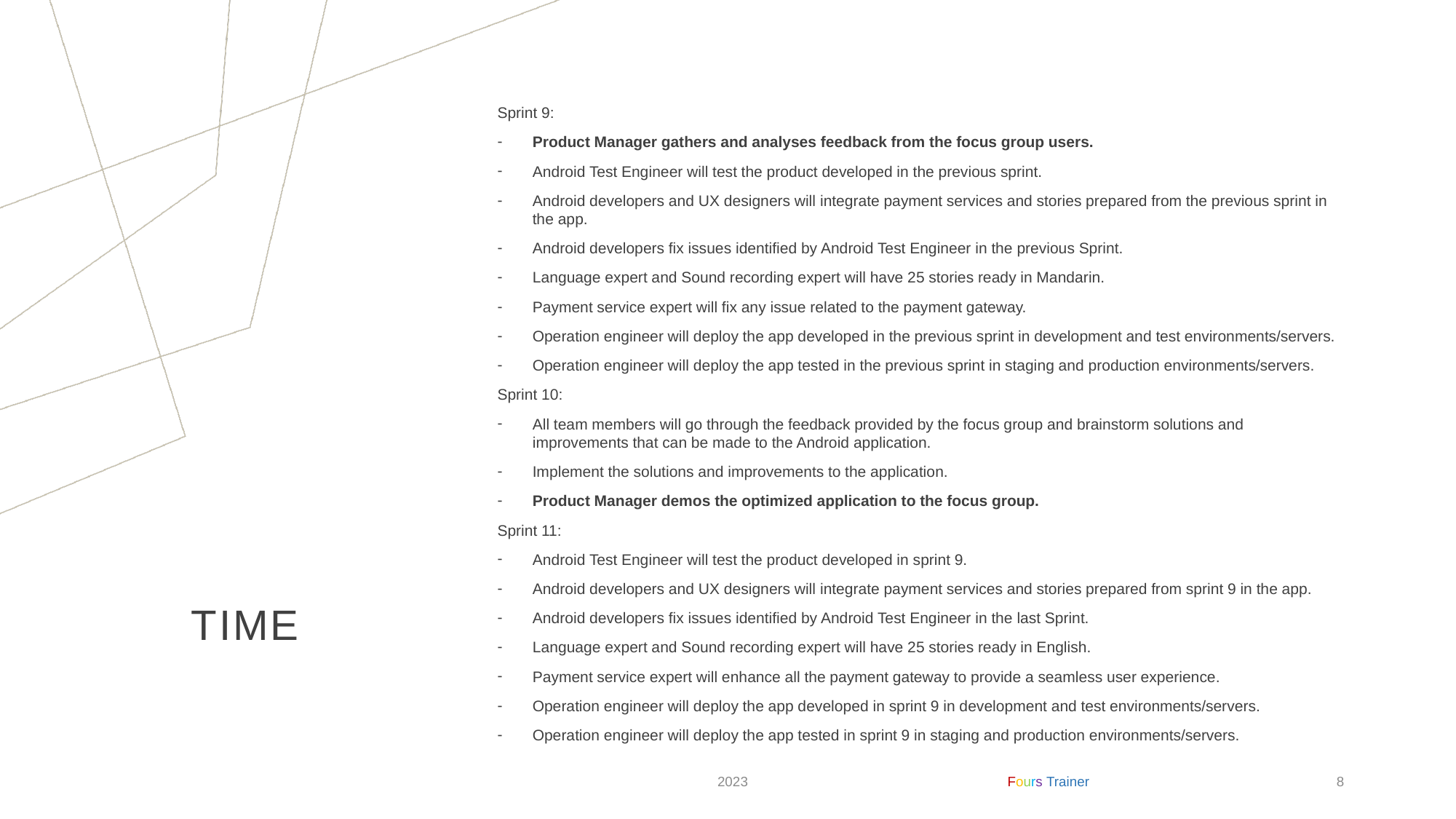

Sprint 9:
Product Manager gathers and analyses feedback from the focus group users.
Android Test Engineer will test the product developed in the previous sprint.
Android developers and UX designers will integrate payment services and stories prepared from the previous sprint in the app.
Android developers fix issues identified by Android Test Engineer in the previous Sprint.
Language expert and Sound recording expert will have 25 stories ready in Mandarin.
Payment service expert will fix any issue related to the payment gateway.
Operation engineer will deploy the app developed in the previous sprint in development and test environments/servers.
Operation engineer will deploy the app tested in the previous sprint in staging and production environments/servers.
Sprint 10:
All team members will go through the feedback provided by the focus group and brainstorm solutions and improvements that can be made to the Android application.
Implement the solutions and improvements to the application.
Product Manager demos the optimized application to the focus group.
Sprint 11:
Android Test Engineer will test the product developed in sprint 9.
Android developers and UX designers will integrate payment services and stories prepared from sprint 9 in the app.
Android developers fix issues identified by Android Test Engineer in the last Sprint.
Language expert and Sound recording expert will have 25 stories ready in English.
Payment service expert will enhance all the payment gateway to provide a seamless user experience.
Operation engineer will deploy the app developed in sprint 9 in development and test environments/servers.
Operation engineer will deploy the app tested in sprint 9 in staging and production environments/servers.
# time
2023
Fours Trainer
8